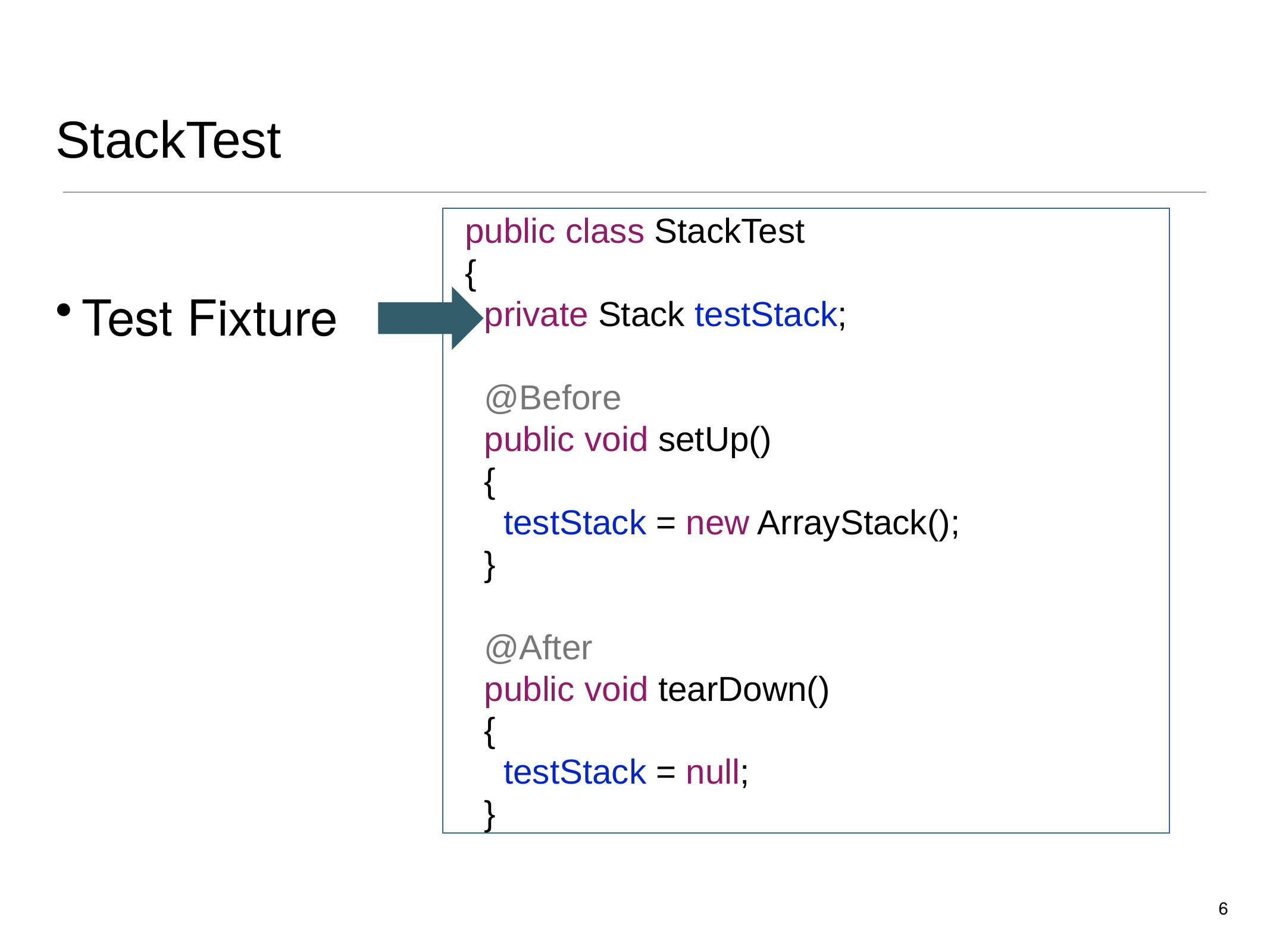

# StackTest
public class StackTest
{
  private Stack testStack;

  @Before
  public void setUp()
  {
    testStack = new ArrayStack();
  }

  @After
  public void tearDown()
  {
    testStack = null;
  }
Test Fixture

6